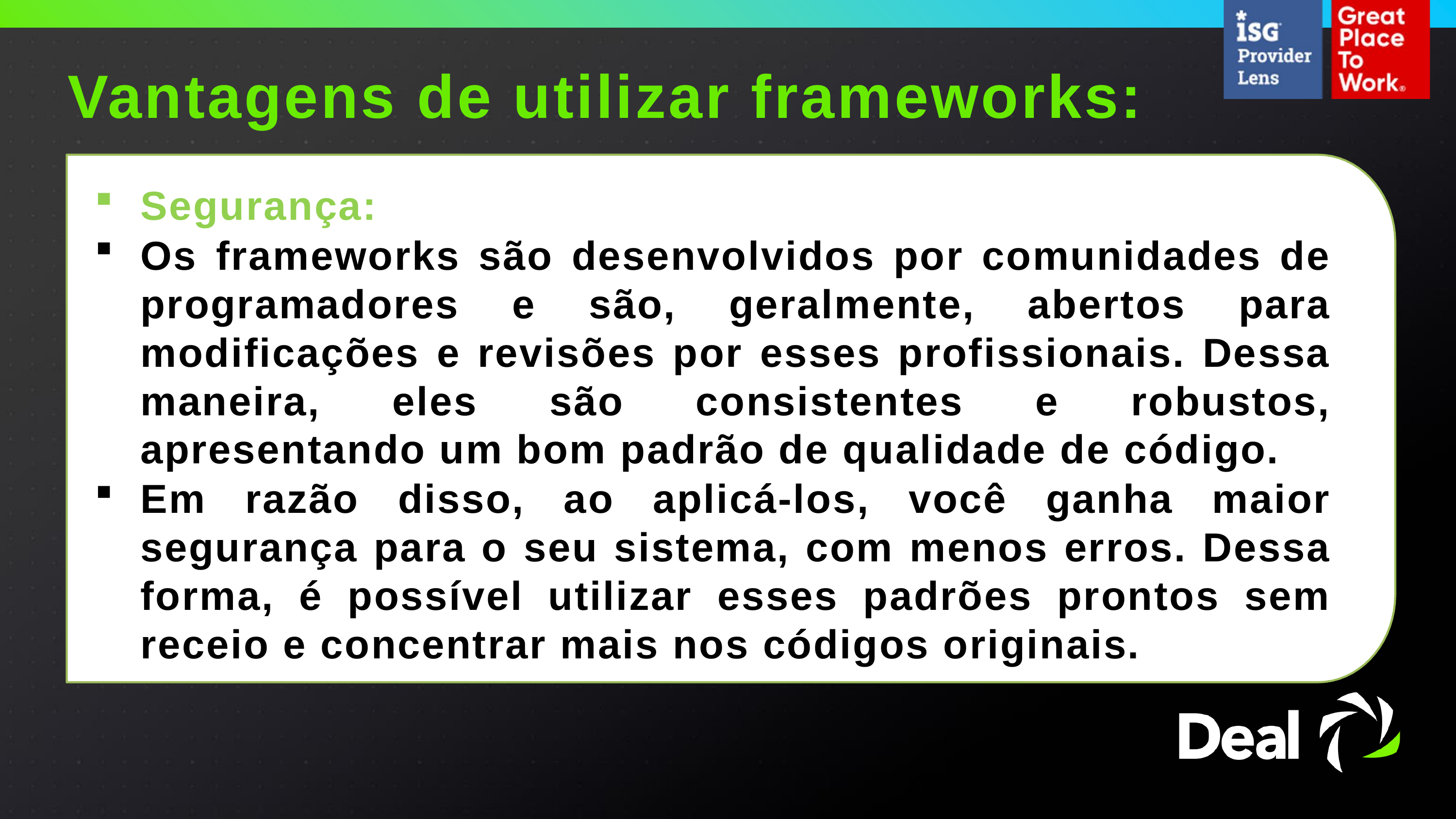

Vantagens de utilizar frameworks:

Segurança:
Os frameworks são desenvolvidos por comunidades de programadores e são, geralmente, abertos para modificações e revisões por esses profissionais. Dessa maneira, eles são consistentes e robustos, apresentando um bom padrão de qualidade de código.
Em razão disso, ao aplicá-los, você ganha maior segurança para o seu sistema, com menos erros. Dessa forma, é possível utilizar esses padrões prontos sem receio e concentrar mais nos códigos originais.